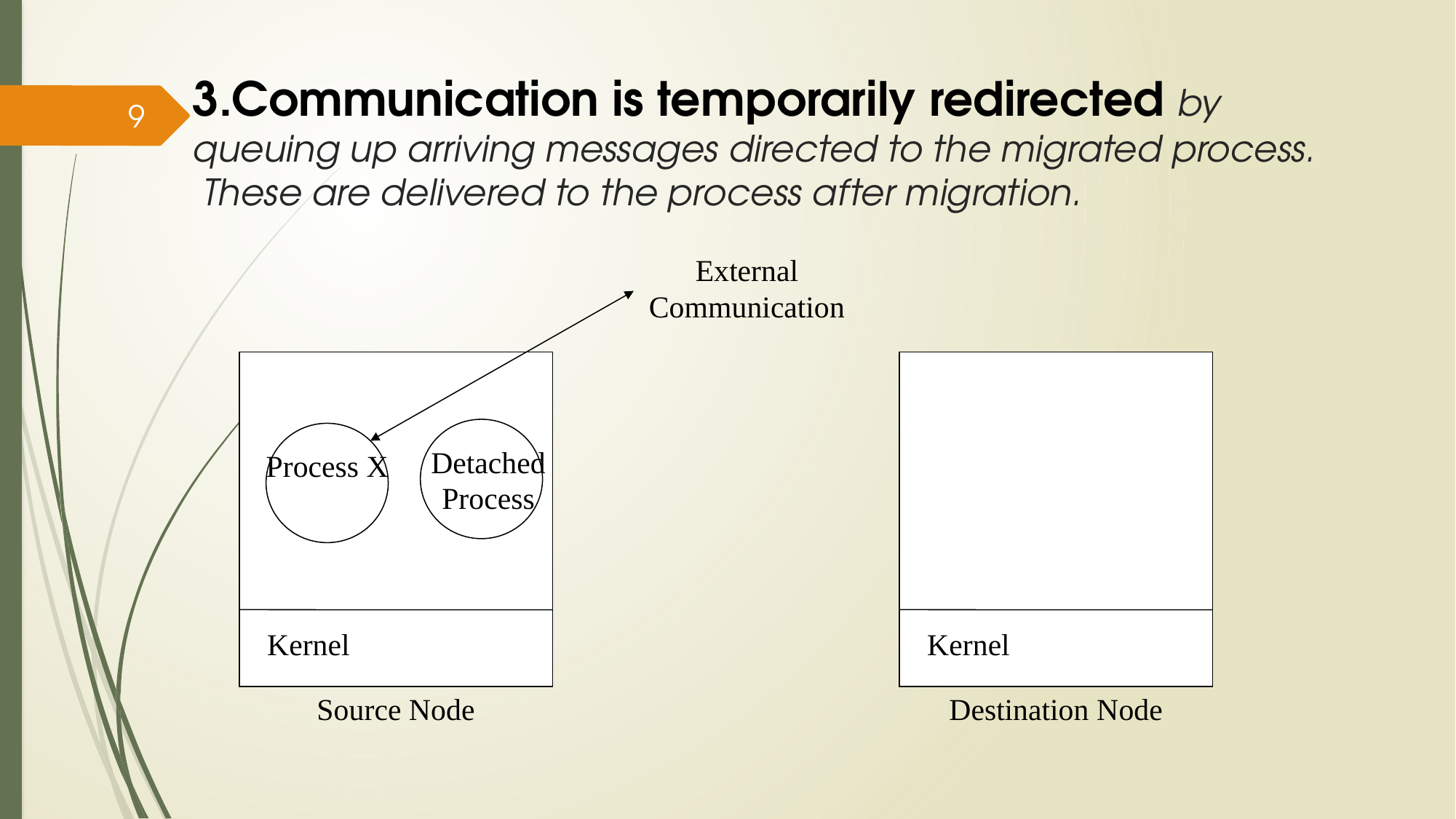

# 3.Communication is temporarily redirected by queuing up arriving messages directed to the migrated process.  These are delivered to the process after migration.
9

External Communication

Detached Process
Process X

Kernel
Kernel
Source Node
Destination Node